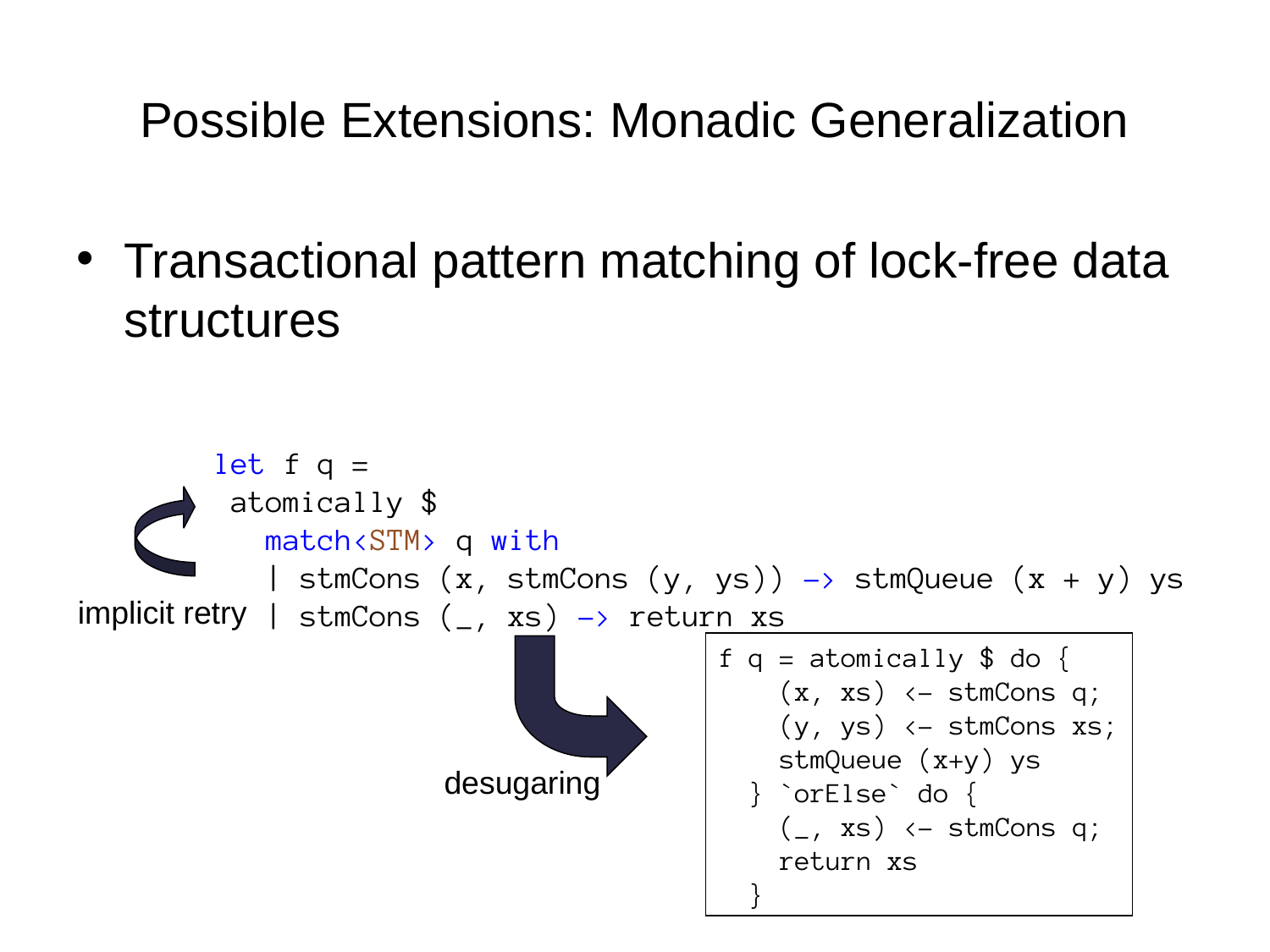

# Possible Extensions: Monadic Generalization
Transactional pattern matching of lock-free data structures
let f q =
 atomically $
   match<STM> q with
   | stmCons (x, stmCons (y, ys)) -> stmQueue (x + y) ys
   | stmCons (_, xs) -> return xs

implicit retry
f q = atomically $ do {
    (x, xs) <- stmCons q;
    (y, ys) <- stmCons xs;
    stmQueue (x+y) ys
  } `orElse` do {
    (_, xs) <- stmCons q;
    return xs
  }

desugaring